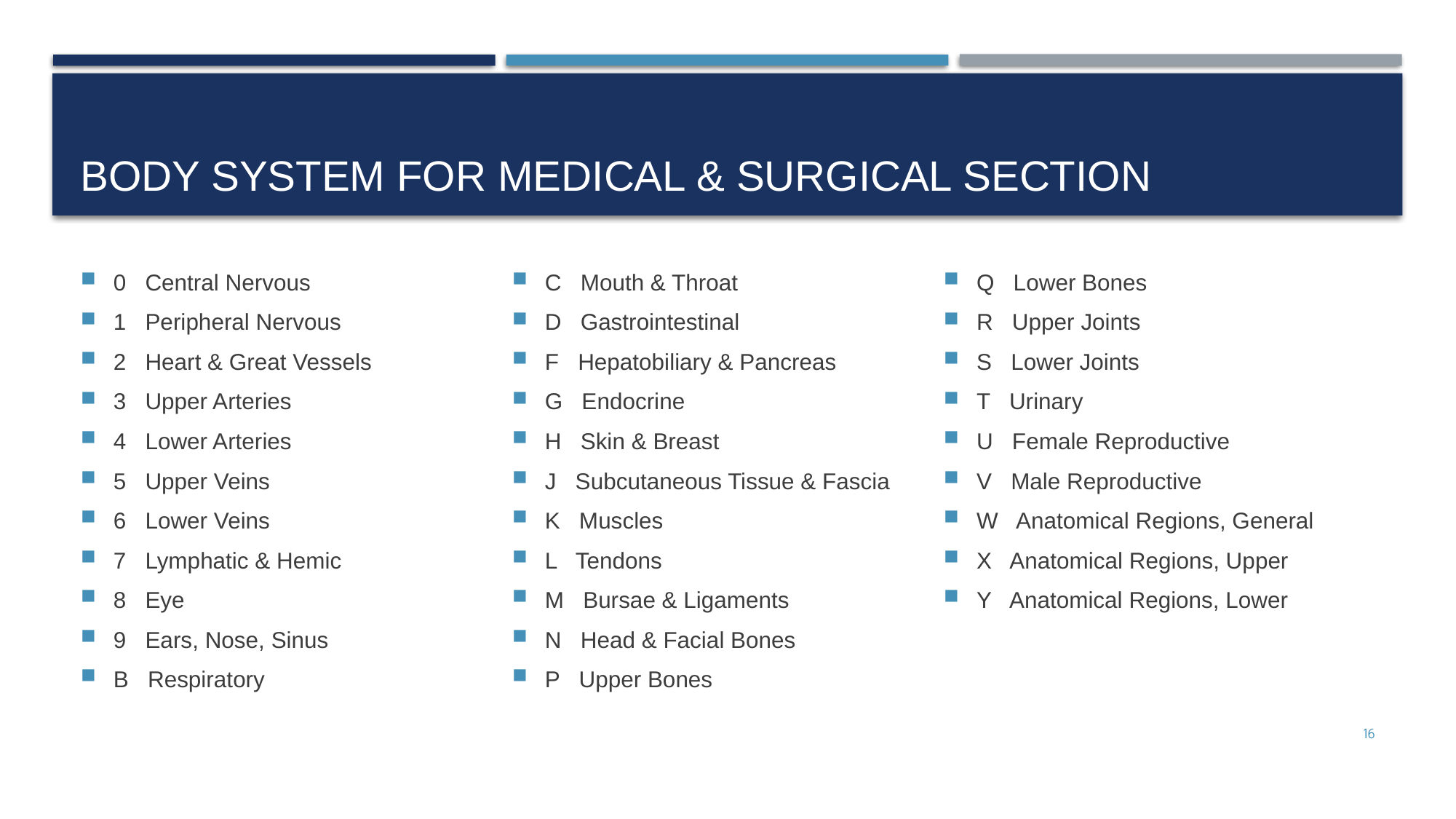

# Body system for medical & surgical section
0   Central Nervous
1   Peripheral Nervous
2   Heart & Great Vessels
3   Upper Arteries
4   Lower Arteries
5   Upper Veins
6   Lower Veins
7   Lymphatic & Hemic
8   Eye
9   Ears, Nose, Sinus
B   Respiratory
C   Mouth & Throat
D   Gastrointestinal
F   Hepatobiliary & Pancreas
G   Endocrine
H   Skin & Breast
J   Subcutaneous Tissue & Fascia
K   Muscles
L   Tendons
M   Bursae & Ligaments
N   Head & Facial Bones
P   Upper Bones
Q   Lower Bones
R   Upper Joints
S   Lower Joints
T   Urinary
U   Female Reproductive
V   Male Reproductive
W   Anatomical Regions, General
X   Anatomical Regions, Upper
Y   Anatomical Regions, Lower
16